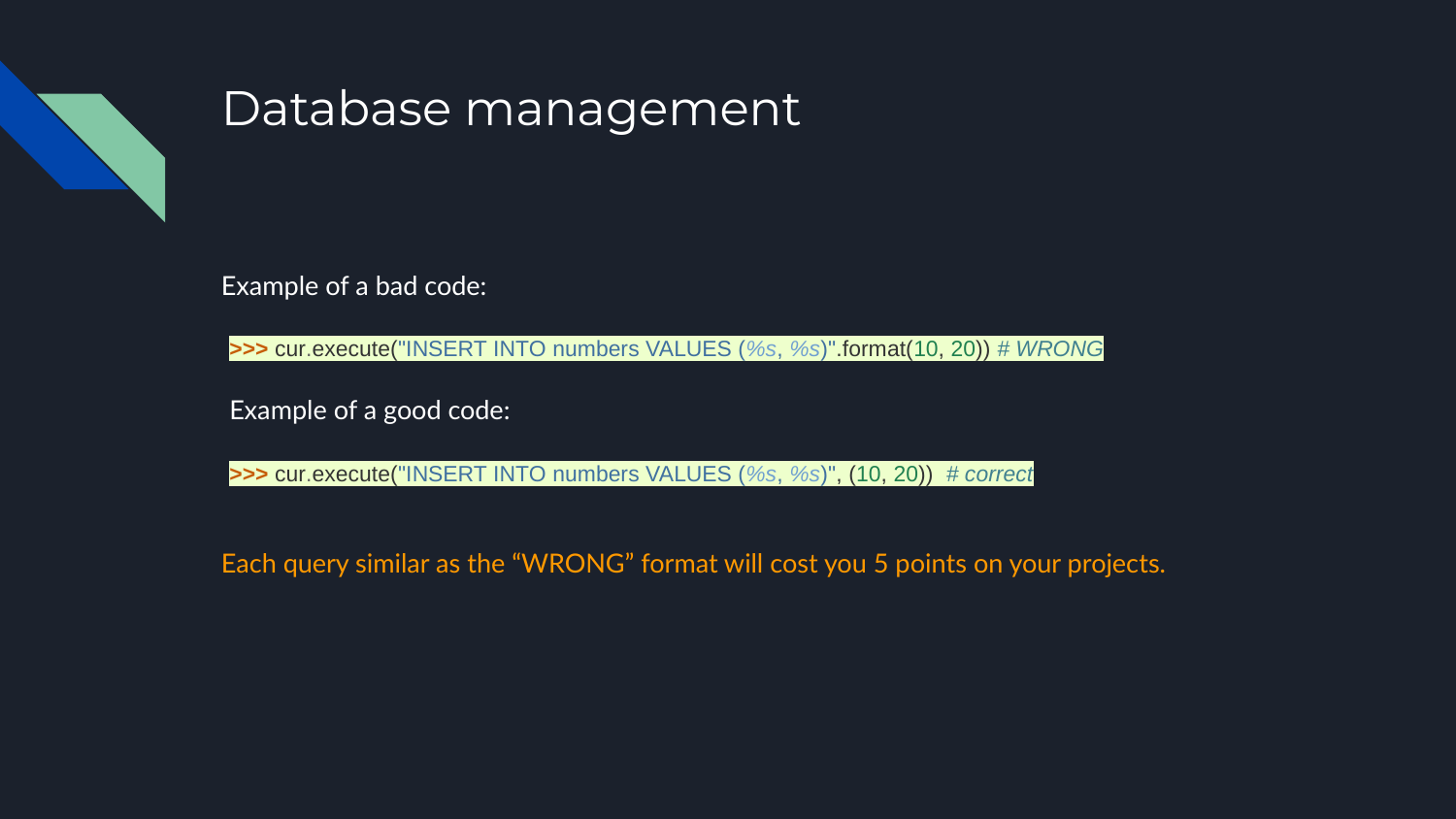

# Database management
Example of a bad code:
>>> cur.execute("INSERT INTO numbers VALUES (%s, %s)".format(10, 20)) # WRONG

Example of a good code:
>>> cur.execute("INSERT INTO numbers VALUES (%s, %s)", (10, 20))  # correct

Each query similar as the “WRONG” format will cost you 5 points on your projects.